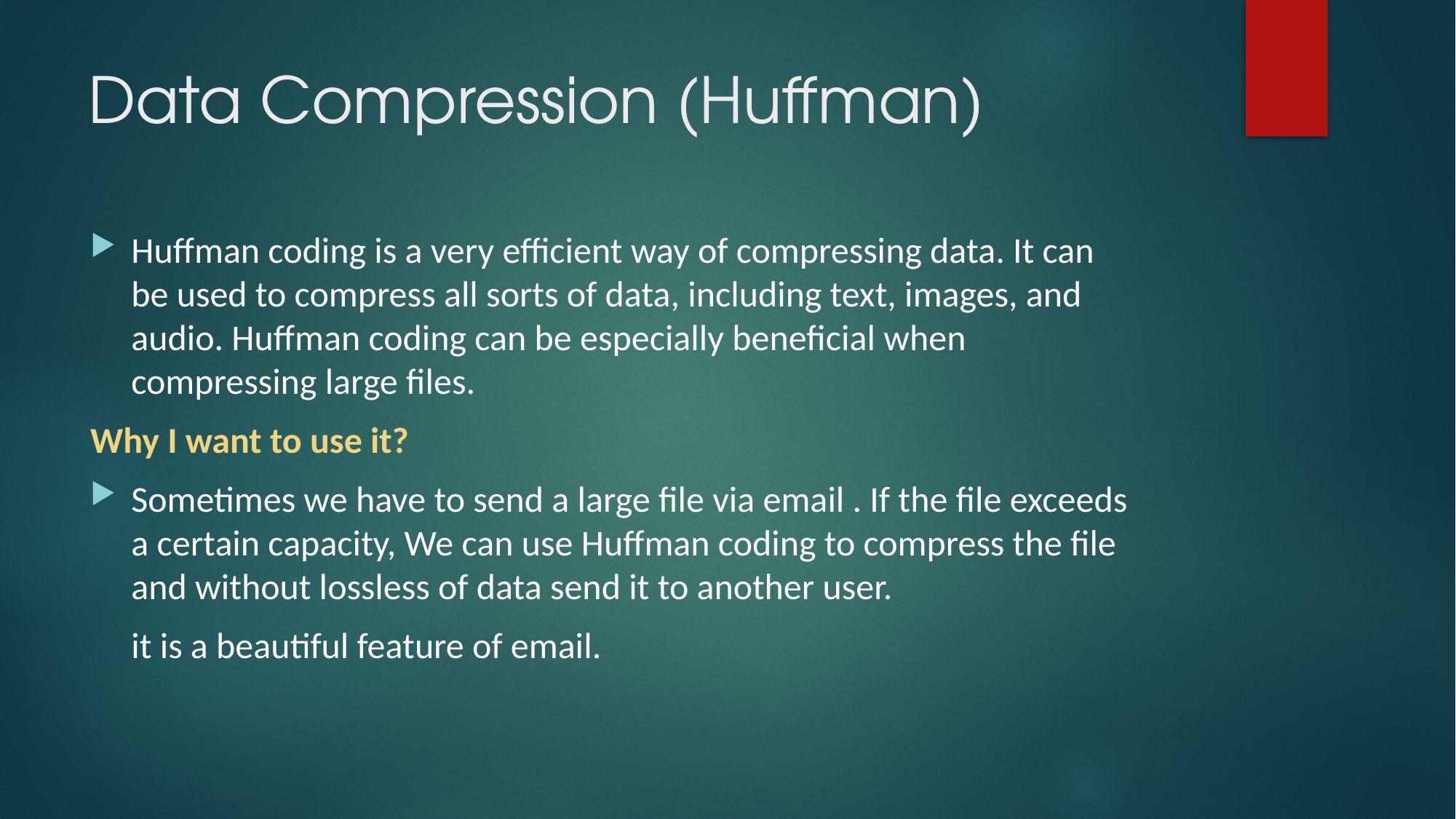

# Data Compression (Huffman)
Huffman coding is a very efficient way of compressing data. It can be used to compress all sorts of data, including text, images, and audio. Huffman coding can be especially beneficial when compressing large files.
Why I want to use it?
Sometimes we have to send a large file via email . If the file exceeds a certain capacity, We can use Huffman coding to compress the file and without lossless of data send it to another user.
     it is a beautiful feature of email.